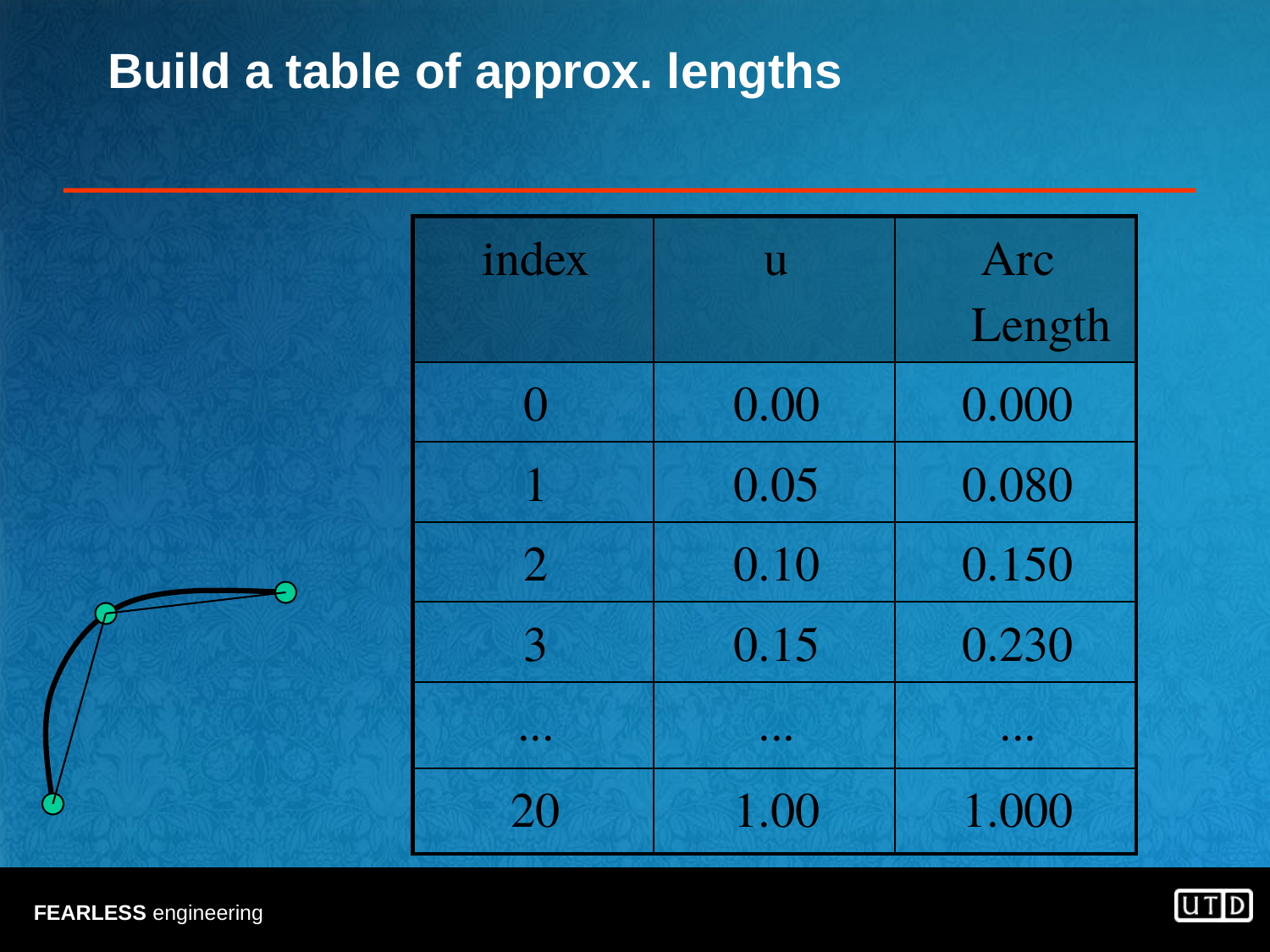

# Build a table of approx. lengths

| index | u | Arc Length |
| --- | --- | --- |
| 0 | 0.00 | 0.000 |
| 1 | 0.05 | 0.080 |
| 2 | 0.10 | 0.150 |
| 3 | 0.15 | 0.230 |
| ... | ... | ... |
| 20 | 1.00 | 1.000 |